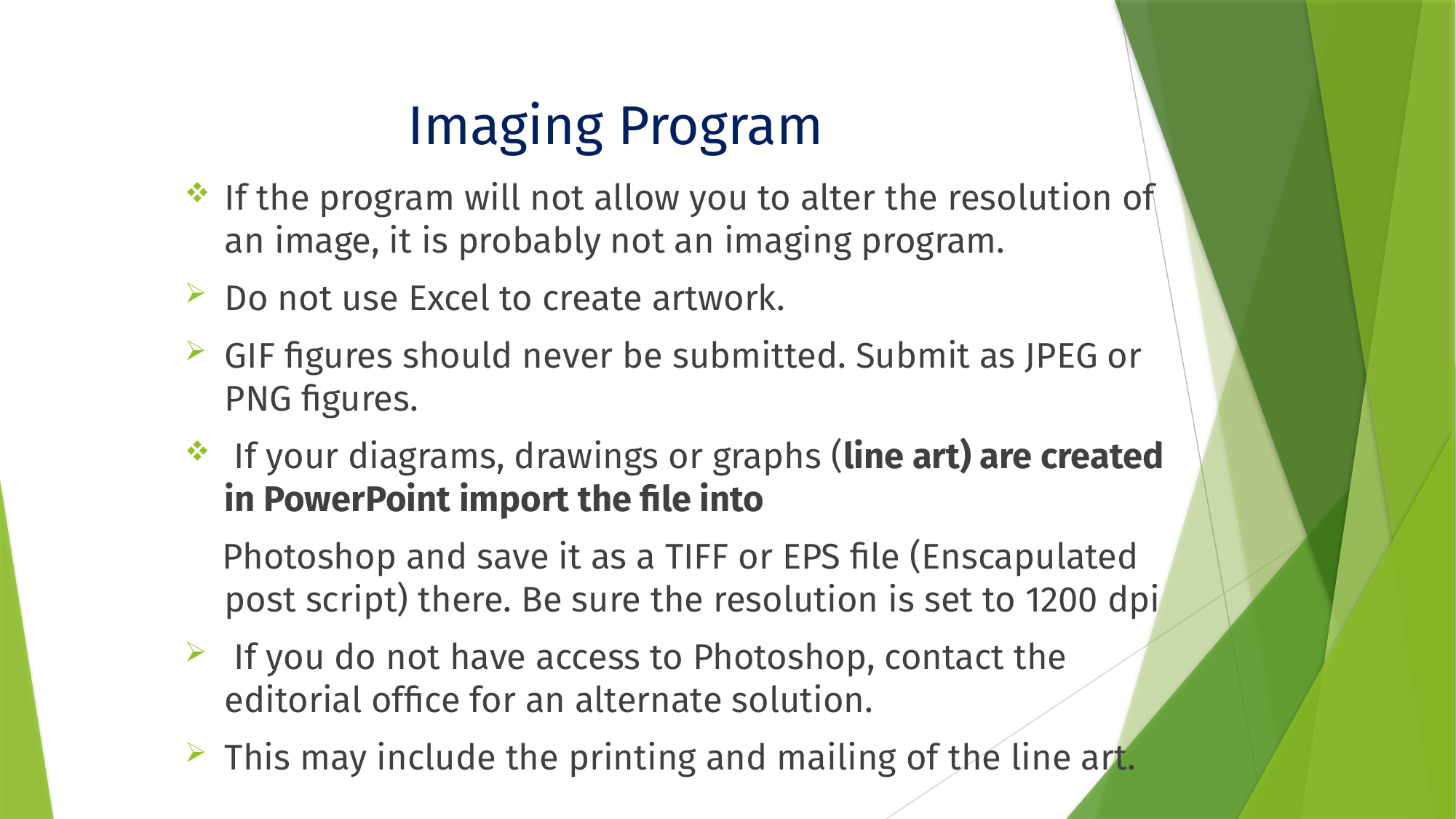

# Imaging Program
If the program will not allow you to alter the resolution of an image, it is probably not an imaging program.
Do not use Excel to create artwork.
GIF figures should never be submitted. Submit as JPEG or PNG figures.
 If your diagrams, drawings or graphs (line art) are created in PowerPoint import the file into
    Photoshop and save it as a TIFF or EPS file (Enscapulated post script) there. Be sure the resolution is set to 1200 dpi
 If you do not have access to Photoshop, contact the editorial office for an alternate solution.
This may include the printing and mailing of the line art.